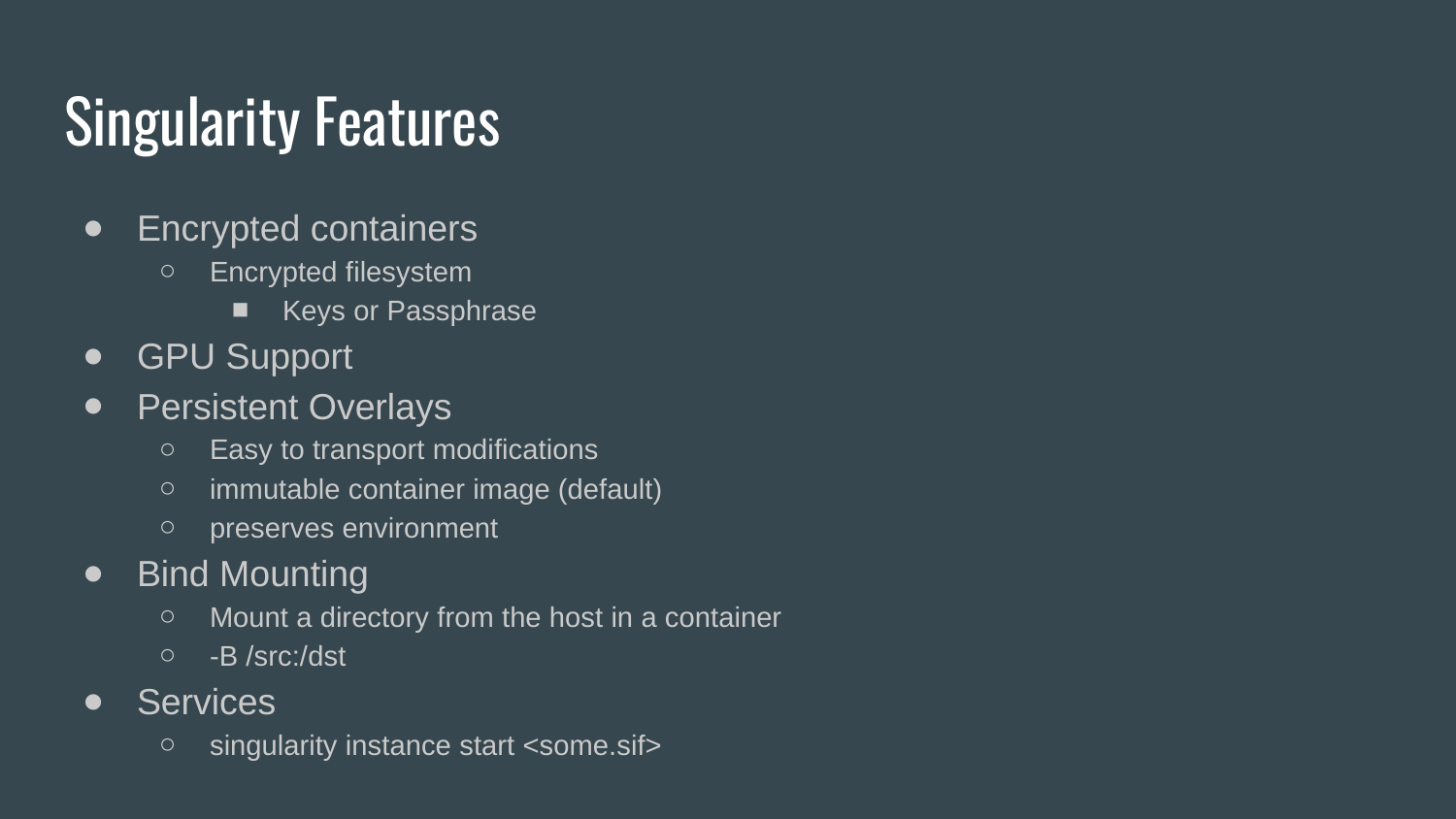

# Singularity Features
Encrypted containers
Encrypted filesystem
Keys or Passphrase
GPU Support
Persistent Overlays
Easy to transport modifications
immutable container image (default)
preserves environment
Bind Mounting
Mount a directory from the host in a container
-B /src:/dst
Services
singularity instance start <some.sif>